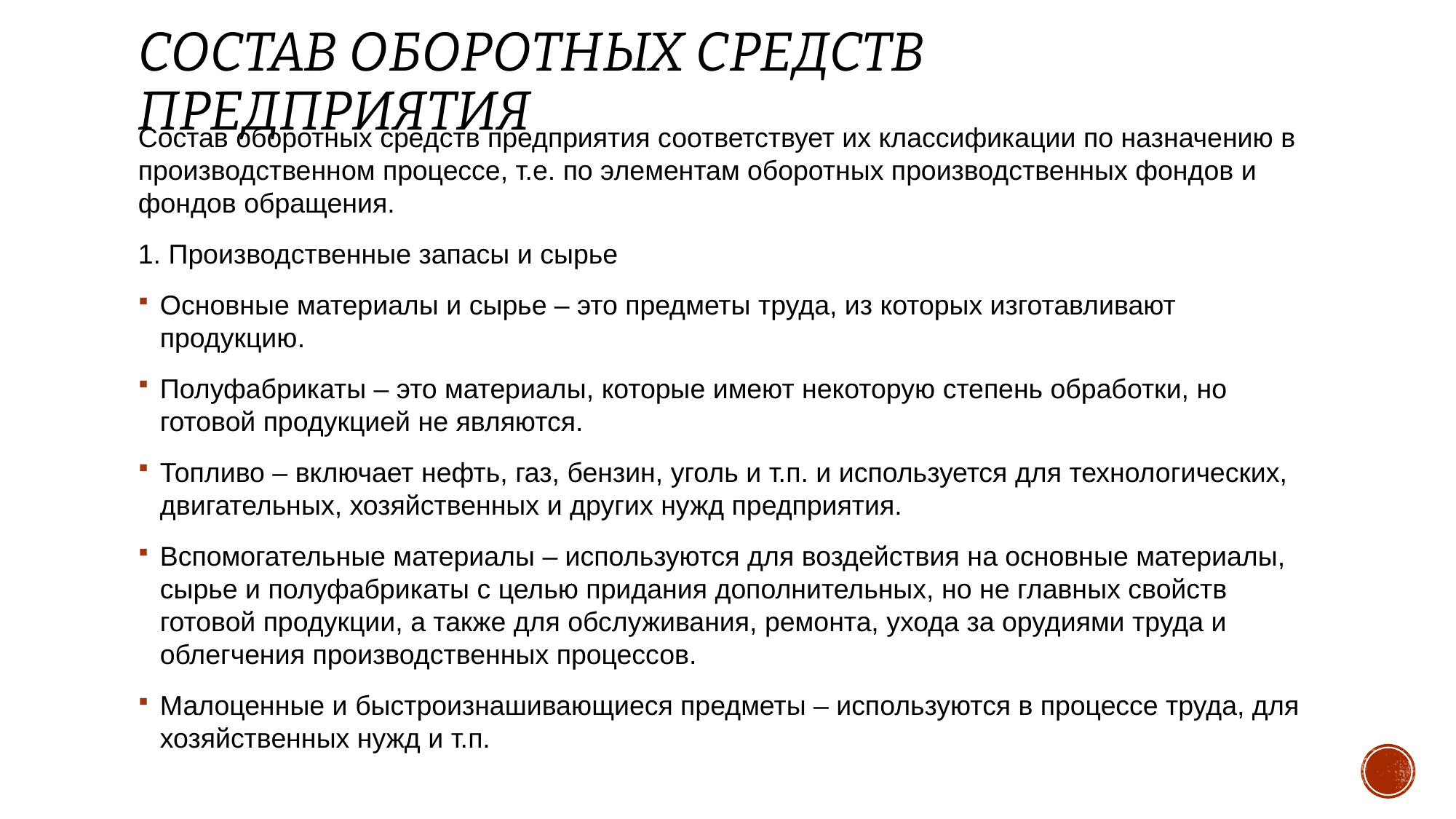

# состав оборотных средств предприятия
Состав оборотных средств предприятия соответствует их классификации по назначению в производственном процессе, т.е. по элементам оборотных производственных фондов и фондов обращения.
1. Производственные запасы и сырье
Основные материалы и сырье – это предметы труда, из которых изготавливают продукцию.
Полуфабрикаты – это материалы, которые имеют некоторую степень обработки, но готовой продукцией не являются.
Топливо – включает нефть, газ, бензин, уголь и т.п. и используется для технологических, двигательных, хозяйственных и других нужд предприятия.
Вспомогательные материалы – используются для воздействия на основные материалы, сырье и полуфабрикаты с целью придания дополнительных, но не главных свойств готовой продукции, а также для обслуживания, ремонта, ухода за орудиями труда и облегчения производственных процессов.
Малоценные и быстроизнашивающиеся предметы – используются в процессе труда, для хозяйственных нужд и т.п.